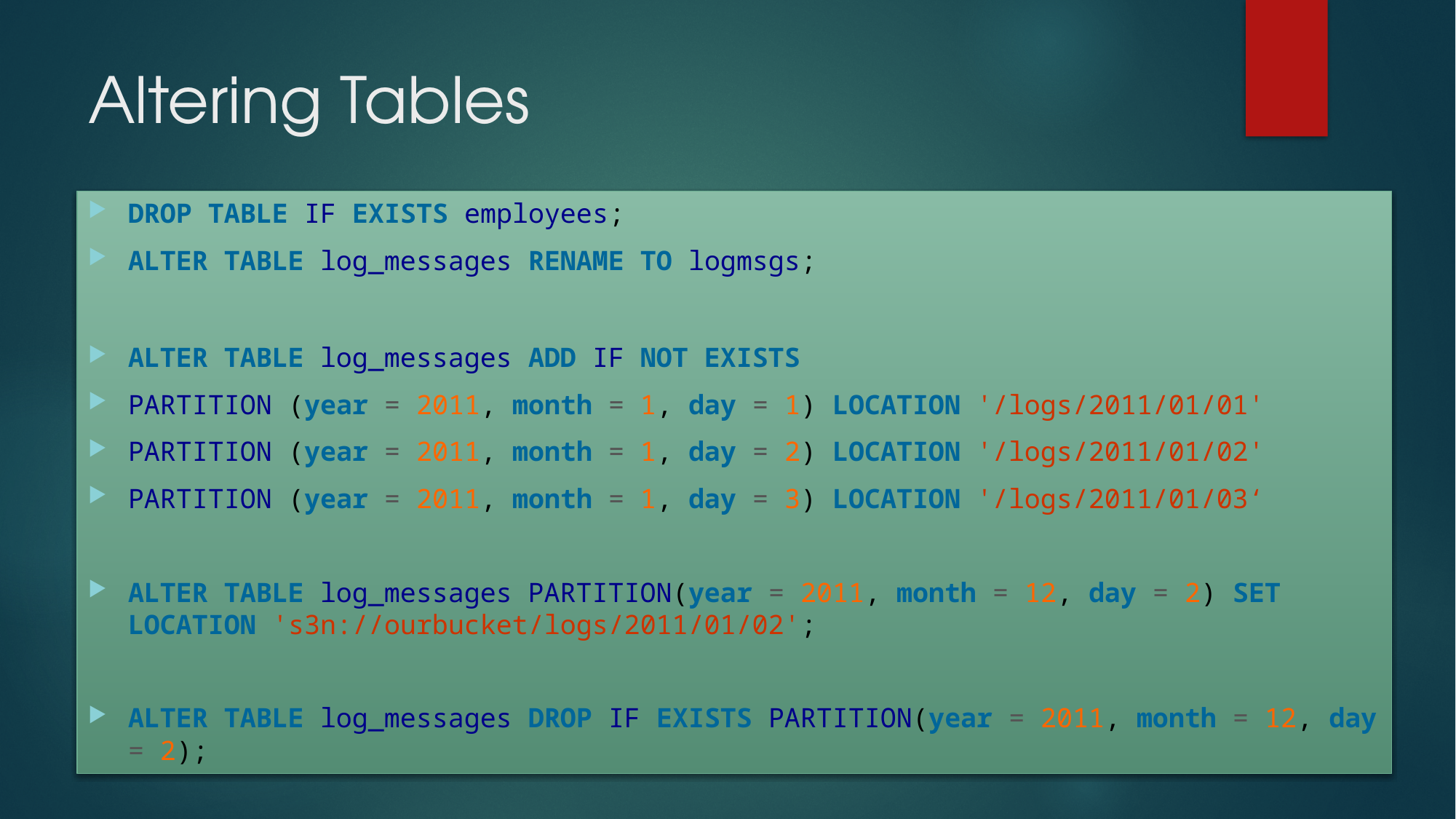

# Altering Tables
DROP TABLE IF EXISTS employees;
ALTER TABLE log_messages RENAME TO logmsgs;

ALTER TABLE log_messages ADD IF NOT EXISTS
PARTITION (year = 2011, month = 1, day = 1) LOCATION '/logs/2011/01/01'
PARTITION (year = 2011, month = 1, day = 2) LOCATION '/logs/2011/01/02'
PARTITION (year = 2011, month = 1, day = 3) LOCATION '/logs/2011/01/03‘

ALTER TABLE log_messages PARTITION(year = 2011, month = 12, day = 2) SET LOCATION 's3n://ourbucket/logs/2011/01/02';

ALTER TABLE log_messages DROP IF EXISTS PARTITION(year = 2011, month = 12, day = 2);